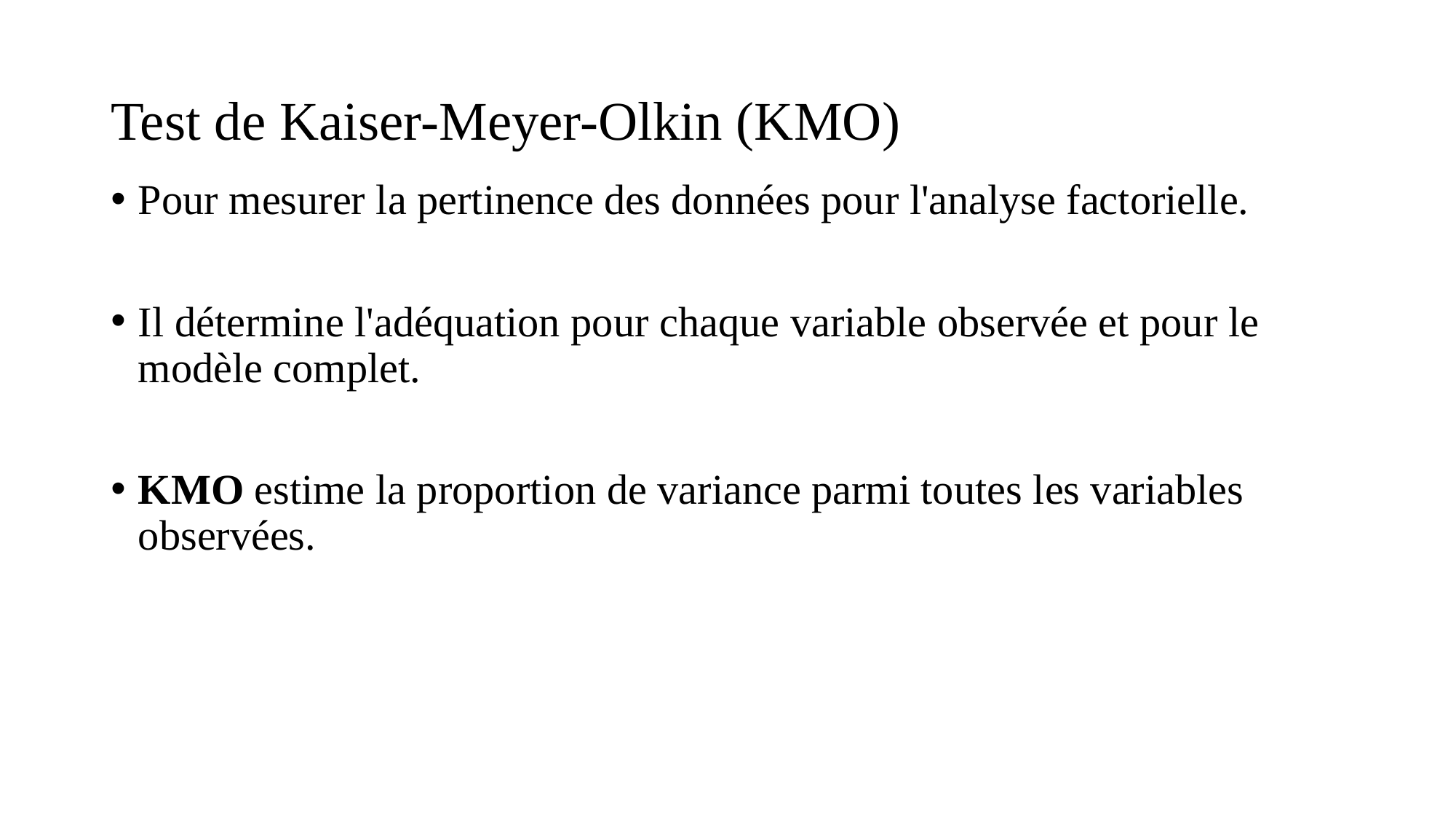

# Test de Kaiser-Meyer-Olkin (KMO)
Pour mesurer la pertinence des données pour l'analyse factorielle.

Il détermine l'adéquation pour chaque variable observée et pour le modèle complet.

KMO estime la proportion de variance parmi toutes les variables observées.